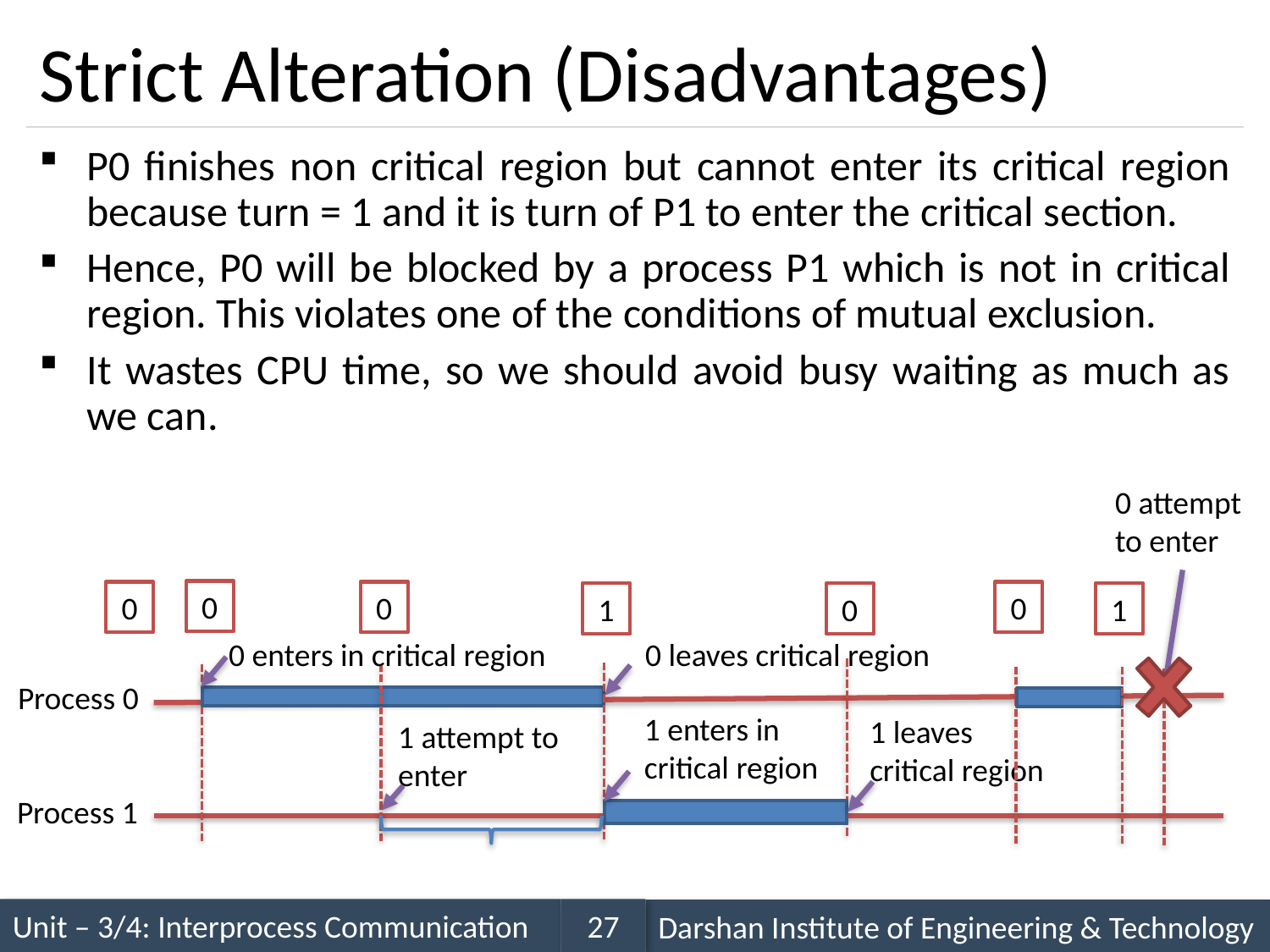

# Strict Alteration (Disadvantages)
P0 finishes non critical region but cannot enter its critical region because turn = 1 and it is turn of P1 to enter the critical section.
Hence, P0 will be blocked by a process P1 which is not in critical region. This violates one of the conditions of mutual exclusion.
It wastes CPU time, so we should avoid busy waiting as much as we can.
0 attempt to enter
0
0
0
0
1
0
1
0 enters in critical region
0 leaves critical region

Process 0

1 enters in critical region
1 leaves critical region
1 attempt to enter

Process 1